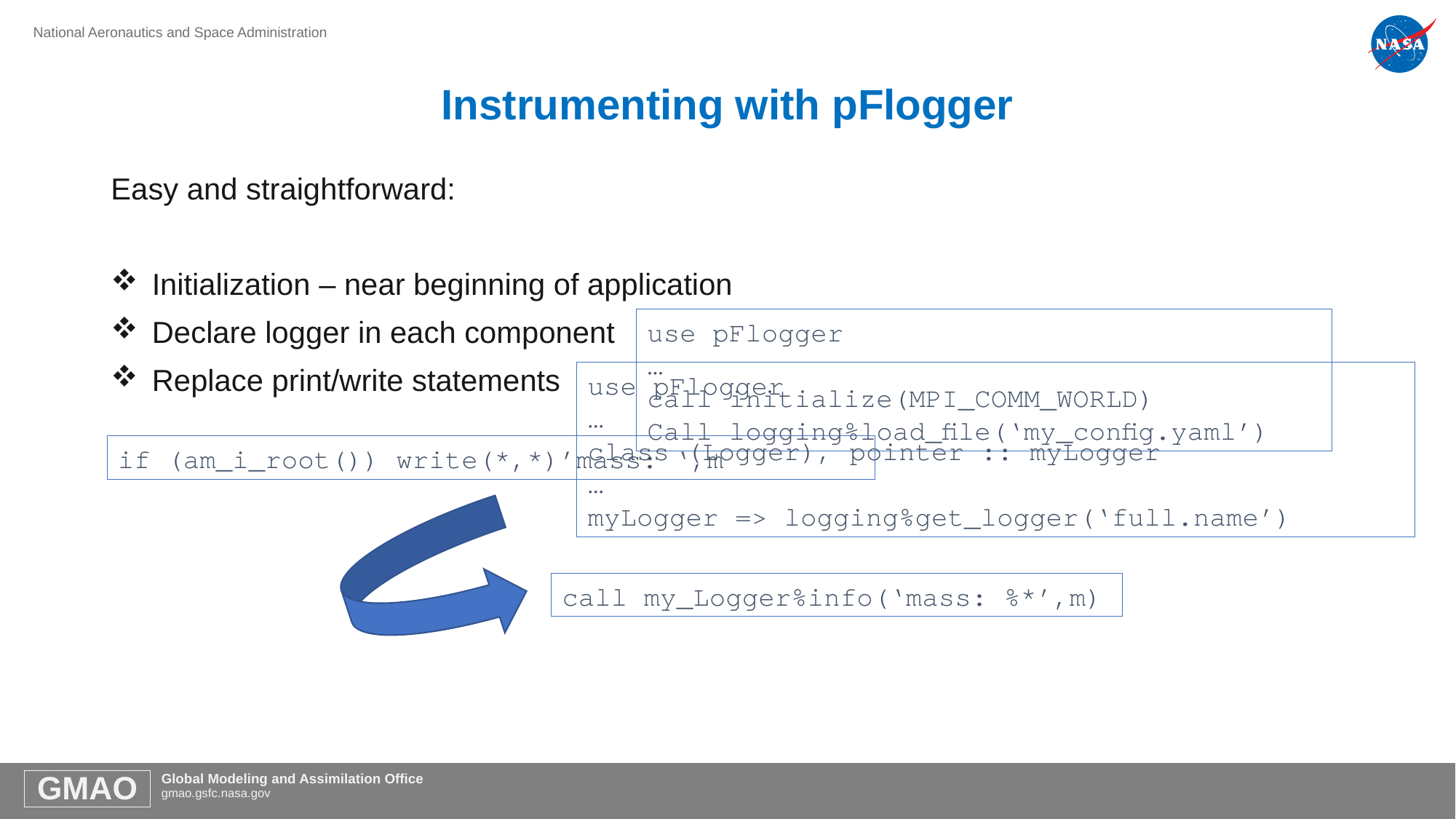

# Instrumenting with pFlogger
Easy and straightforward:

Initialization – near beginning of application
Declare logger in each component
Replace print/write statements

use pFlogger
…
call initialize(MPI_COMM_WORLD)
Call logging%load_file(‘my_config.yaml’)
use pFlogger
…
class (Logger), pointer :: myLogger
…
myLogger => logging%get_logger(‘full.name’)
if (am_i_root()) write(*,*)’mass: ‘,m

call my_Logger%info(‘mass: %*’,m)